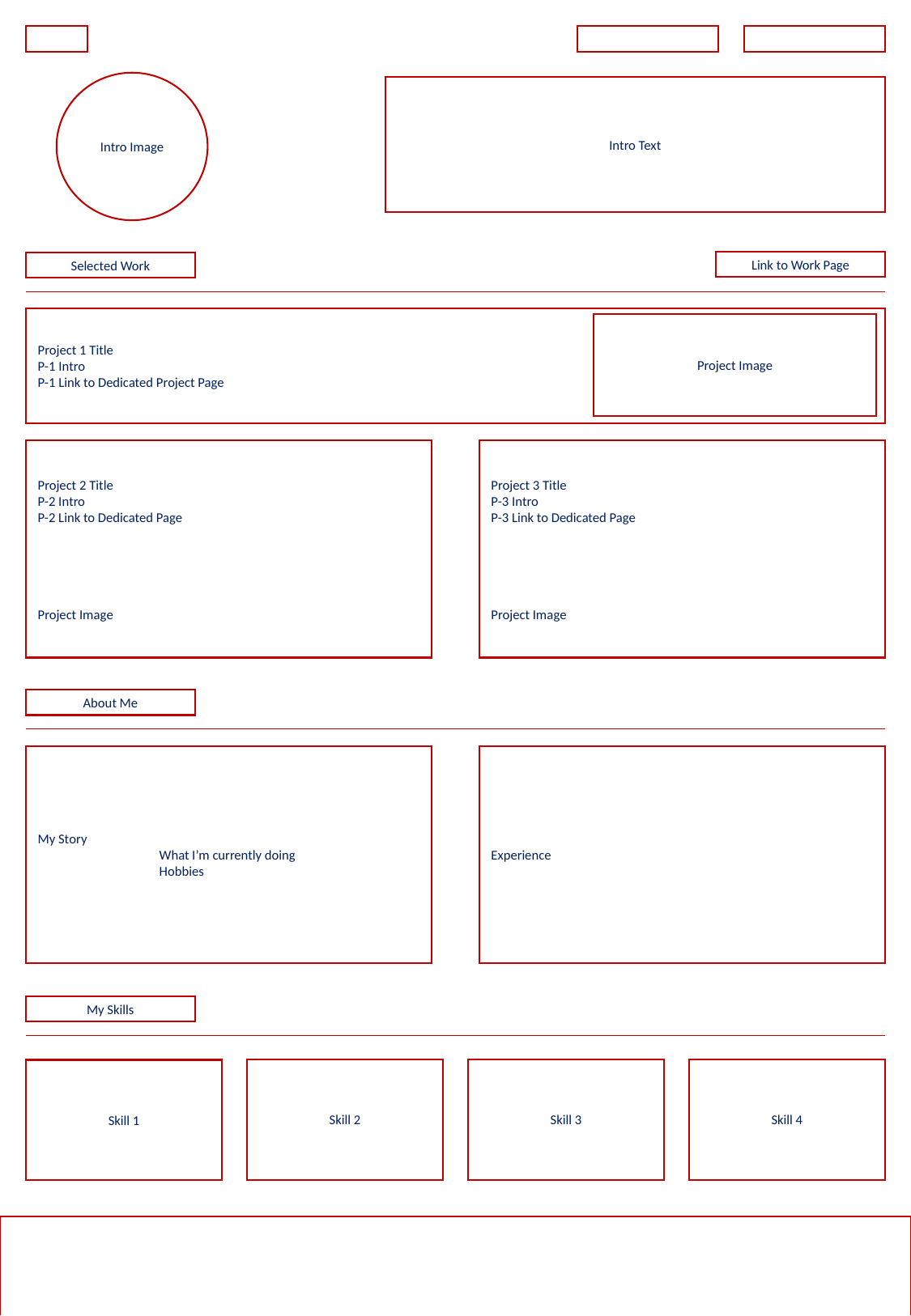

Intro Image
Intro Text
Link to Work Page
Selected Work
Project 1 Title
P-1 Intro
P-1 Link to Dedicated Project Page
Project Image
Project 2 Title
P-2 Intro
P-2 Link to Dedicated Page

Project Image
Project 3 Title
P-3 Intro
P-3 Link to Dedicated Page

Project Image
About Me
My Story
	What I’m currently doing
	Hobbies
Experience
My Skills
Skill 2
Skill 3
Skill 4
Skill 1